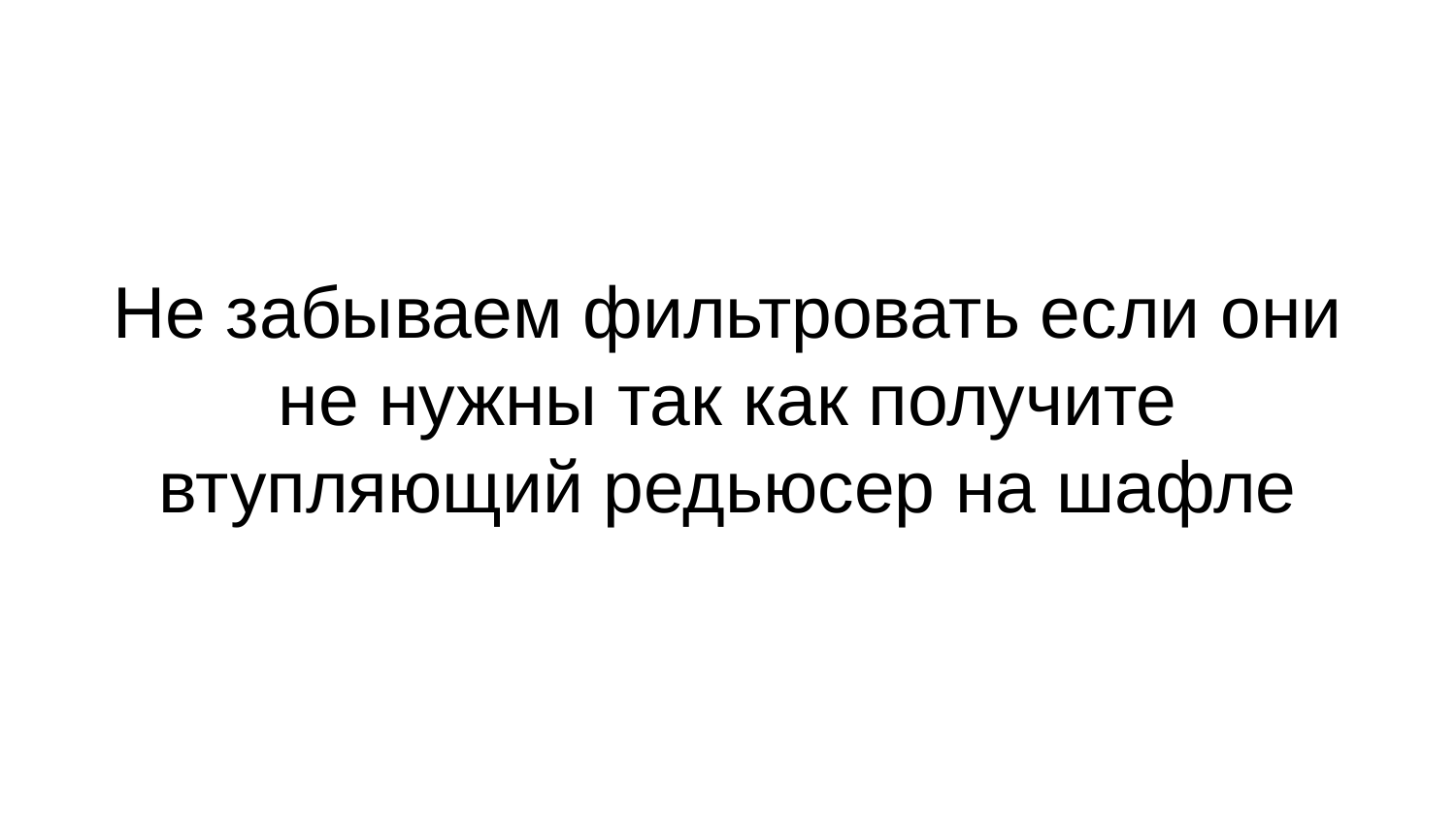

# Не забываем фильтровать если они не нужны так как получите втупляющий редьюсер на шафле